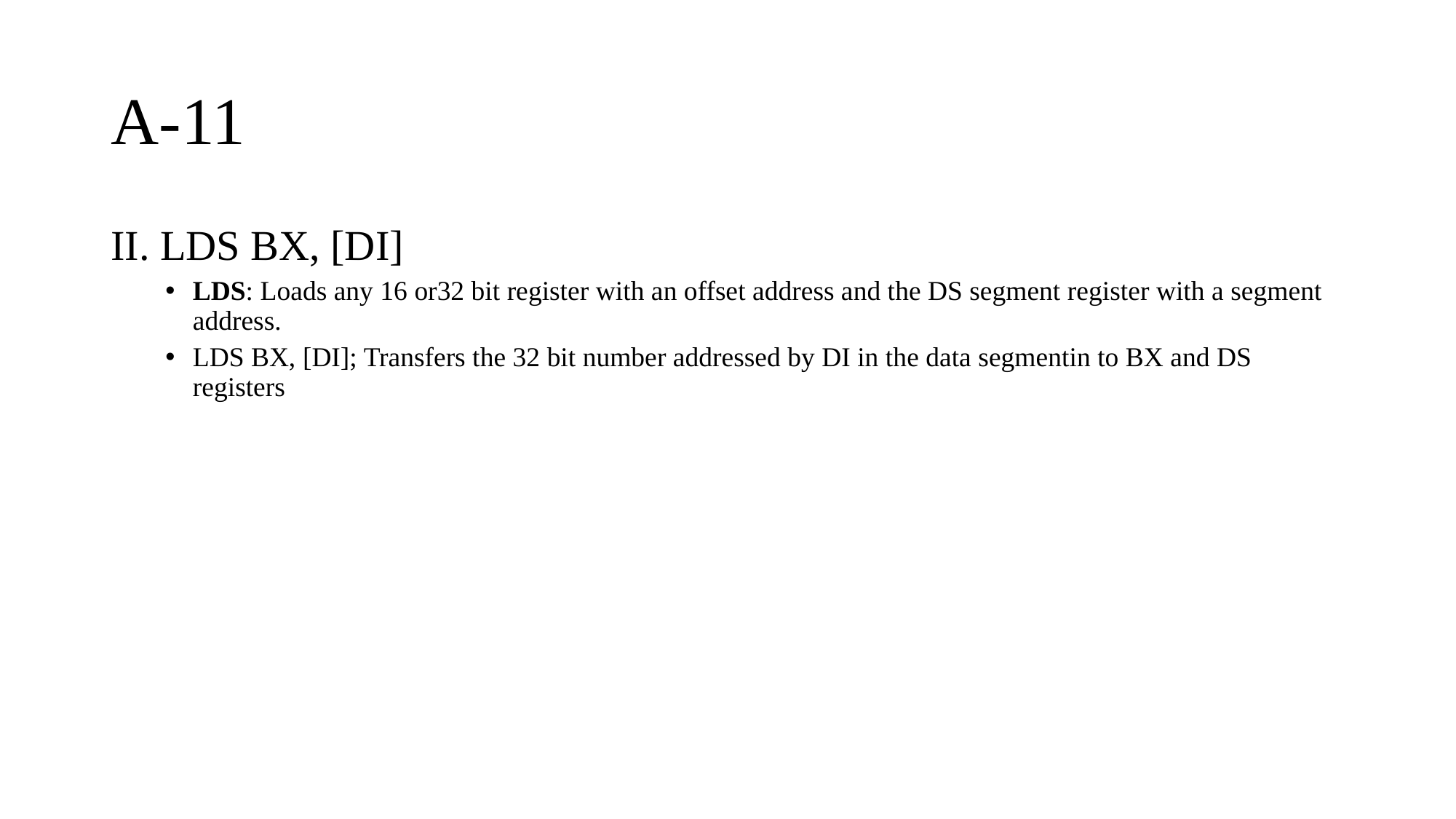

# A-11
II. LDS BX, [DI]
LDS: Loads any 16 or32 bit register with an offset address and the DS segment register with a segment address.
LDS BX, [DI]; Transfers the 32 bit number addressed by DI in the data segmentin to BX and DS registers